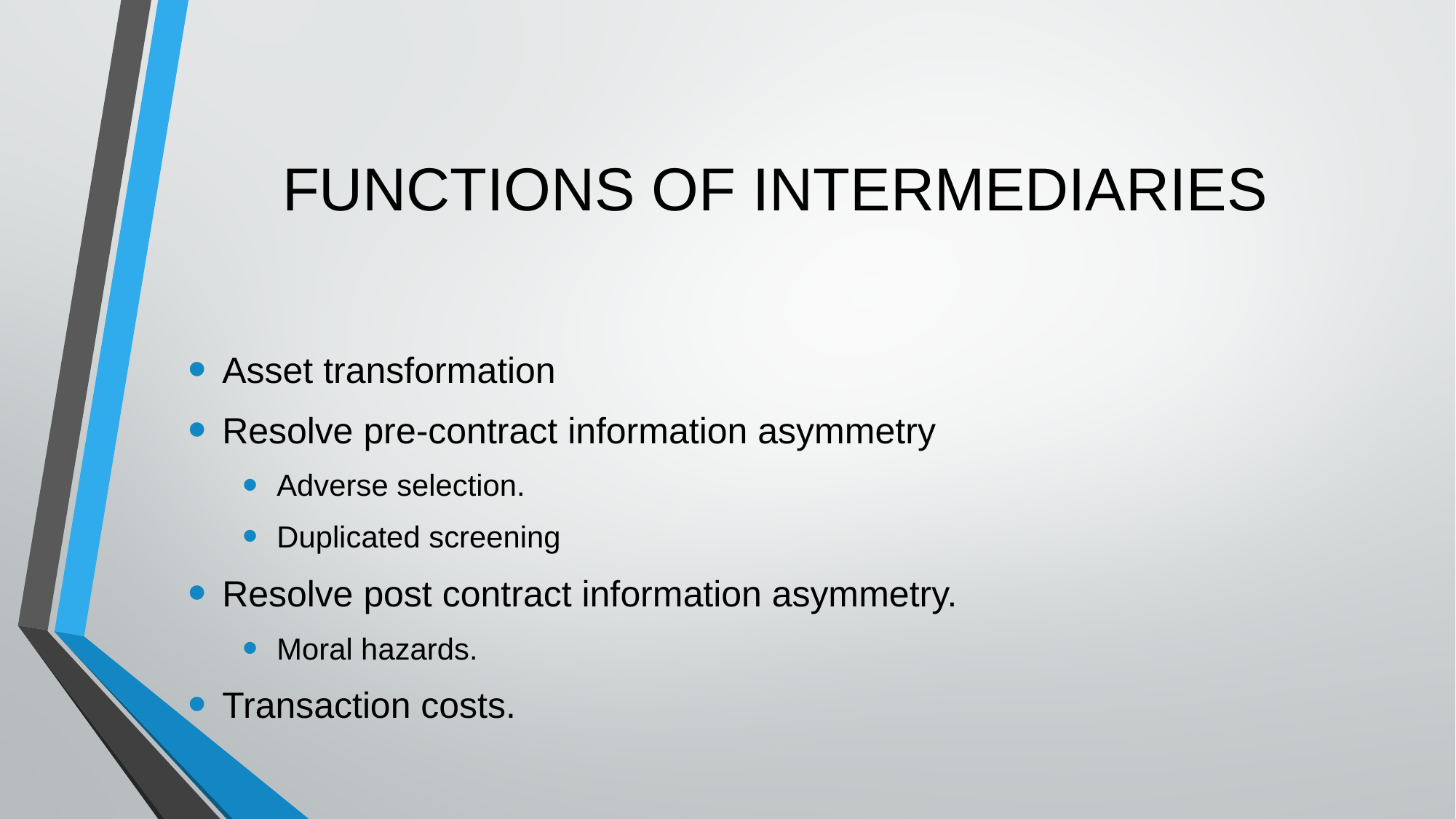

# FUNCTIONS OF INTERMEDIARIES
Asset transformation
Resolve pre-contract information asymmetry
Adverse selection.
Duplicated screening
Resolve post contract information asymmetry.
Moral hazards.
Transaction costs.